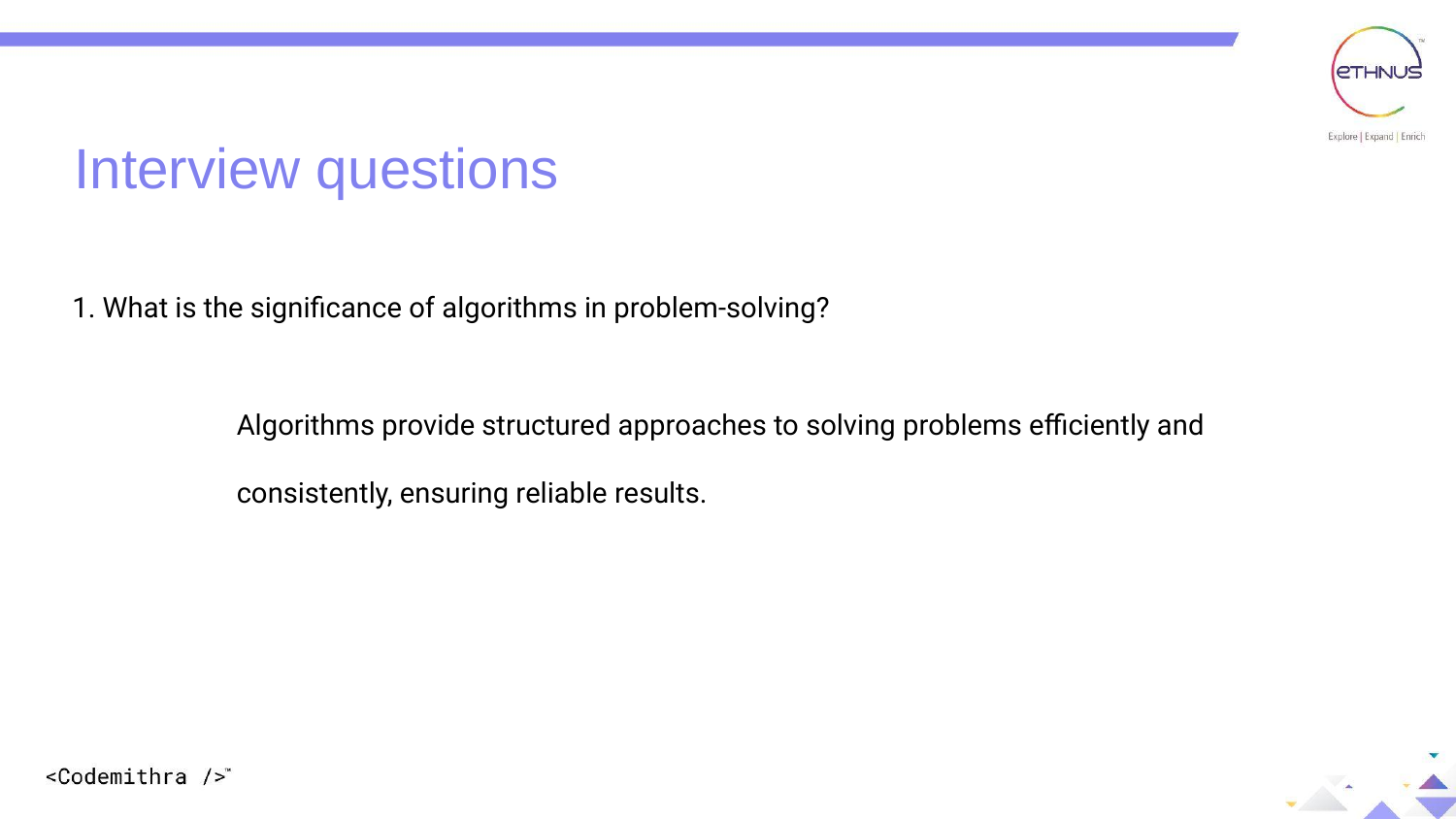

Interview questions
1. What is the significance of algorithms in problem-solving?

Algorithms provide structured approaches to solving problems efficiently and consistently, ensuring reliable results.